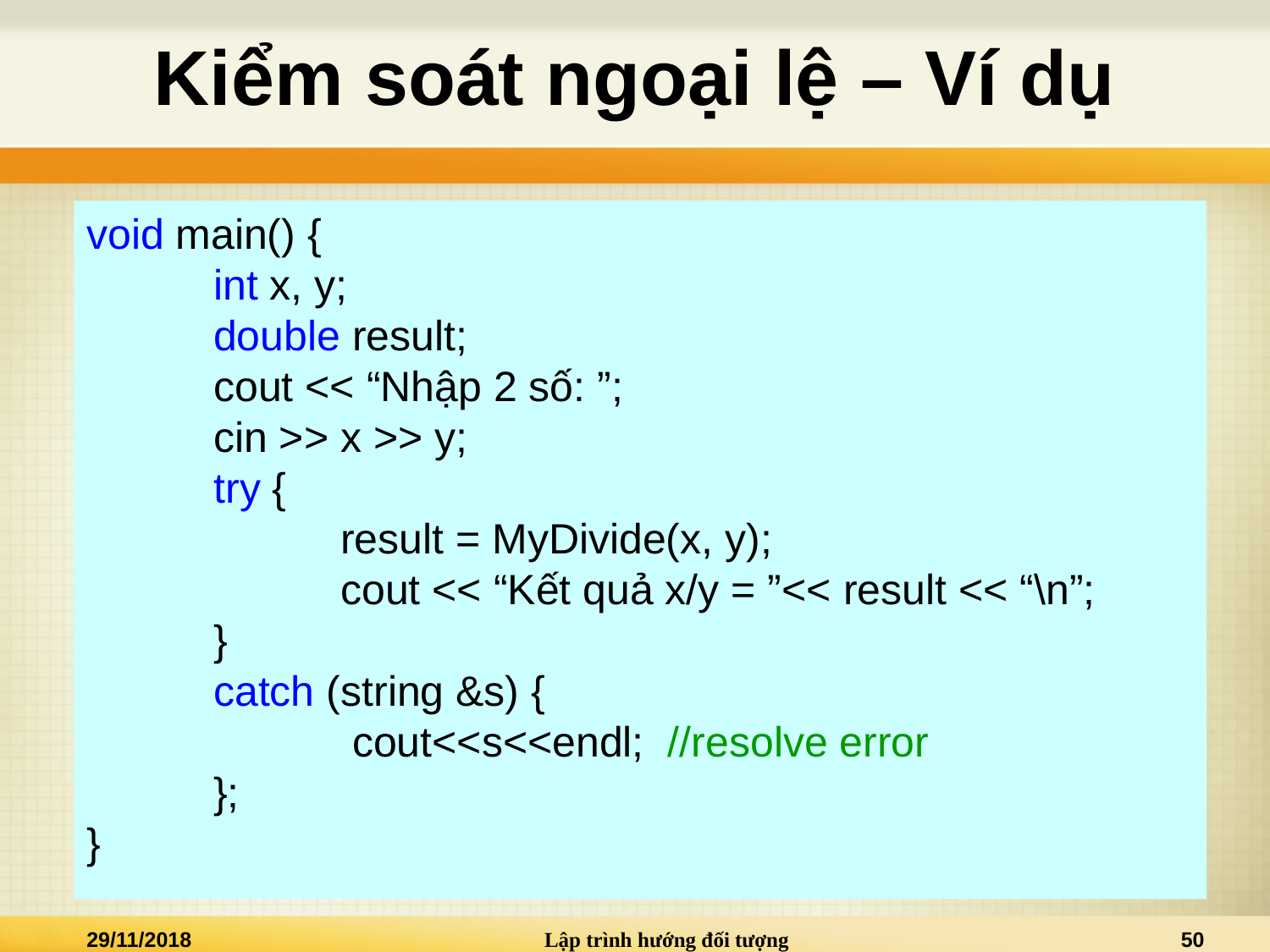

# Kiểm soát ngoại lệ – Ví dụ
void main() {
	int x, y;
	double result;
	cout << “Nhập 2 số: ”;
	cin >> x >> y;
	try {
		result = MyDivide(x, y);
		cout << “Kết quả x/y = ”<< result << “\n”;
	}
	catch (string &s) {
		 cout<<s<<endl;  //resolve error
	};
}
29/11/2018
Lập trình hướng đối tượng
50